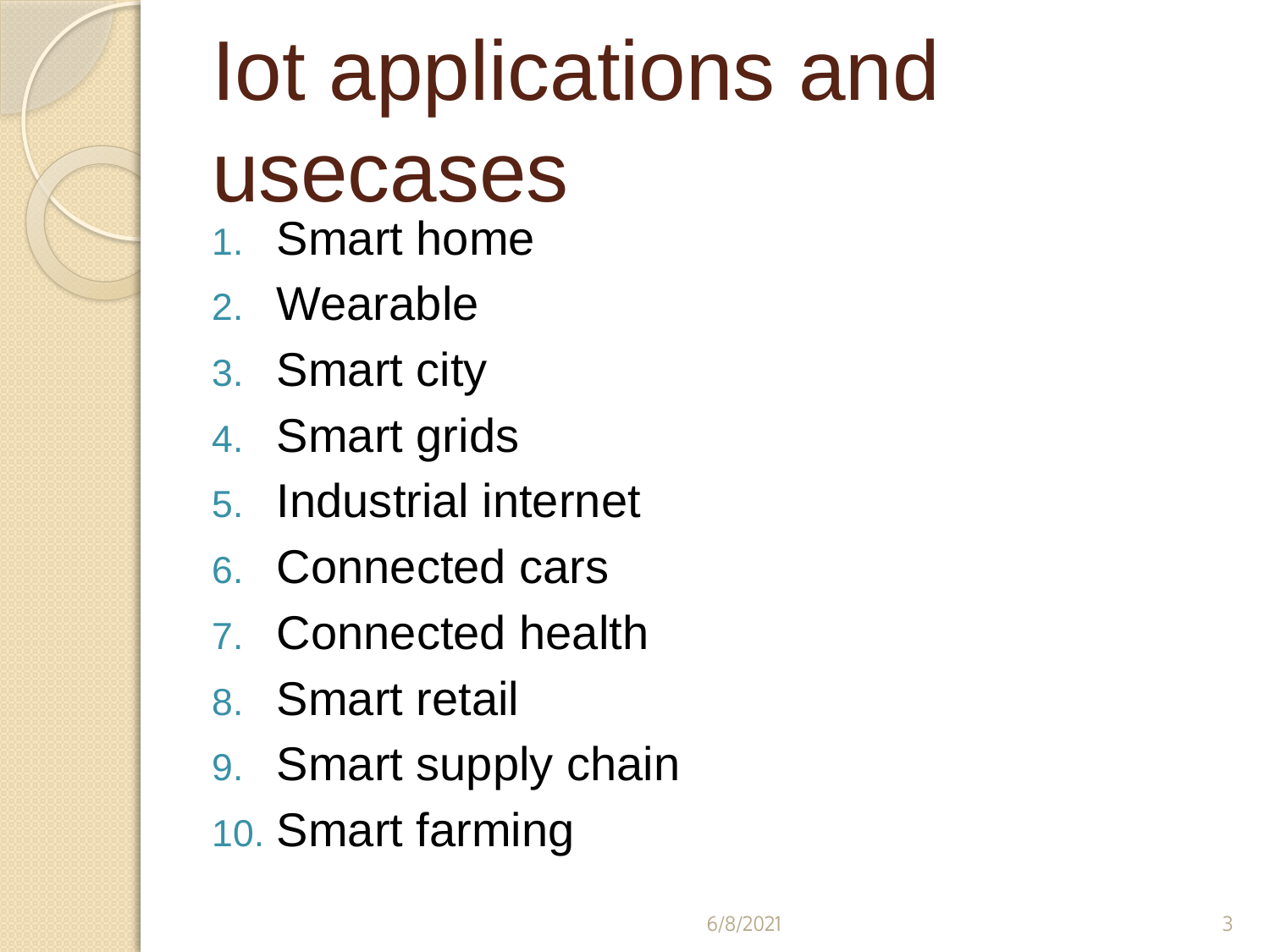

# Iot applications and usecases
Smart home
Wearable
Smart city
Smart grids
Industrial internet
Connected cars
Connected health
Smart retail
Smart supply chain
Smart farming

6/8/2021
3